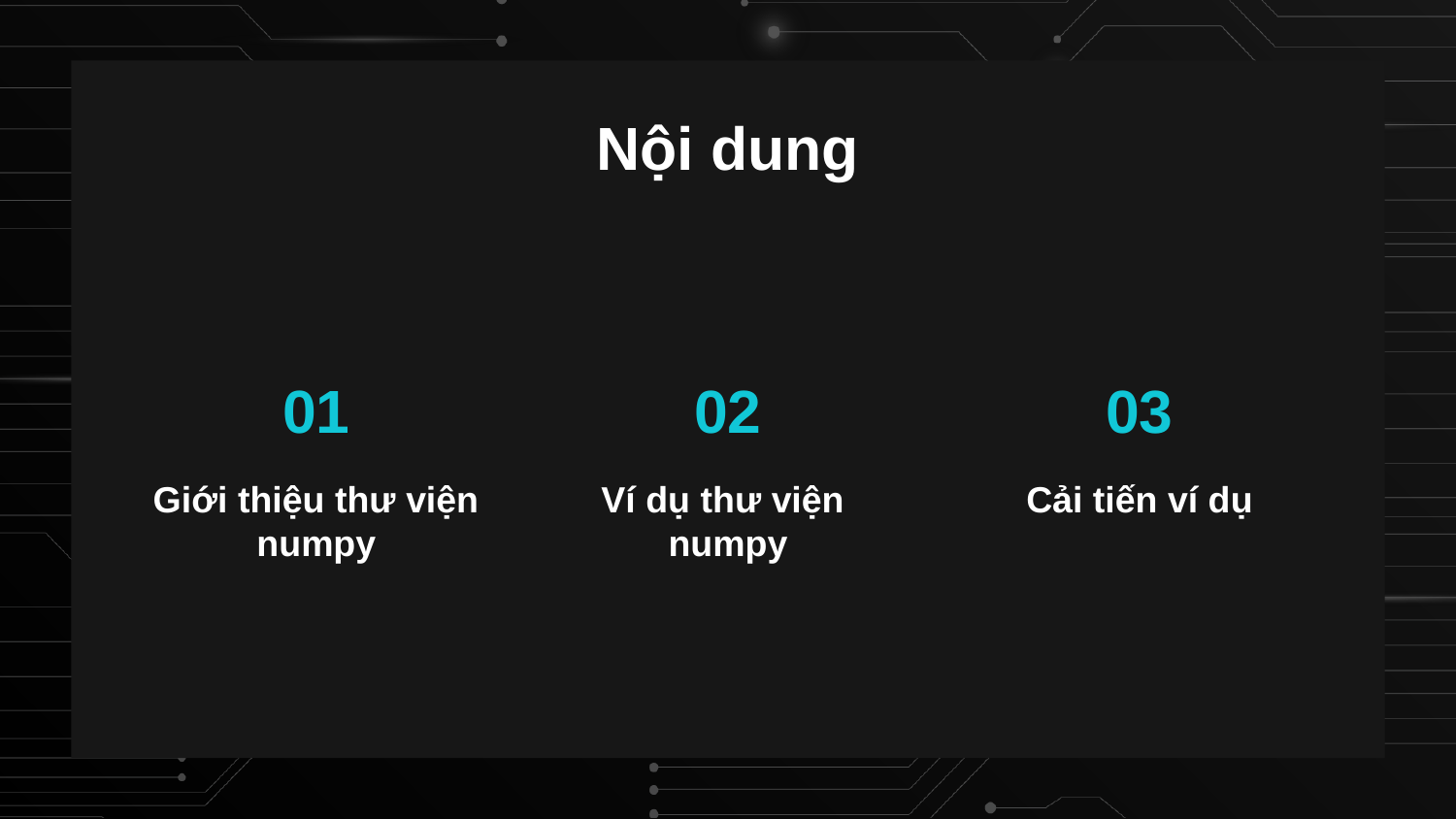

# Nội dung
01
02
03
Giới thiệu thư viện numpy
Ví dụ thư viện
numpy
Cải tiến ví dụ